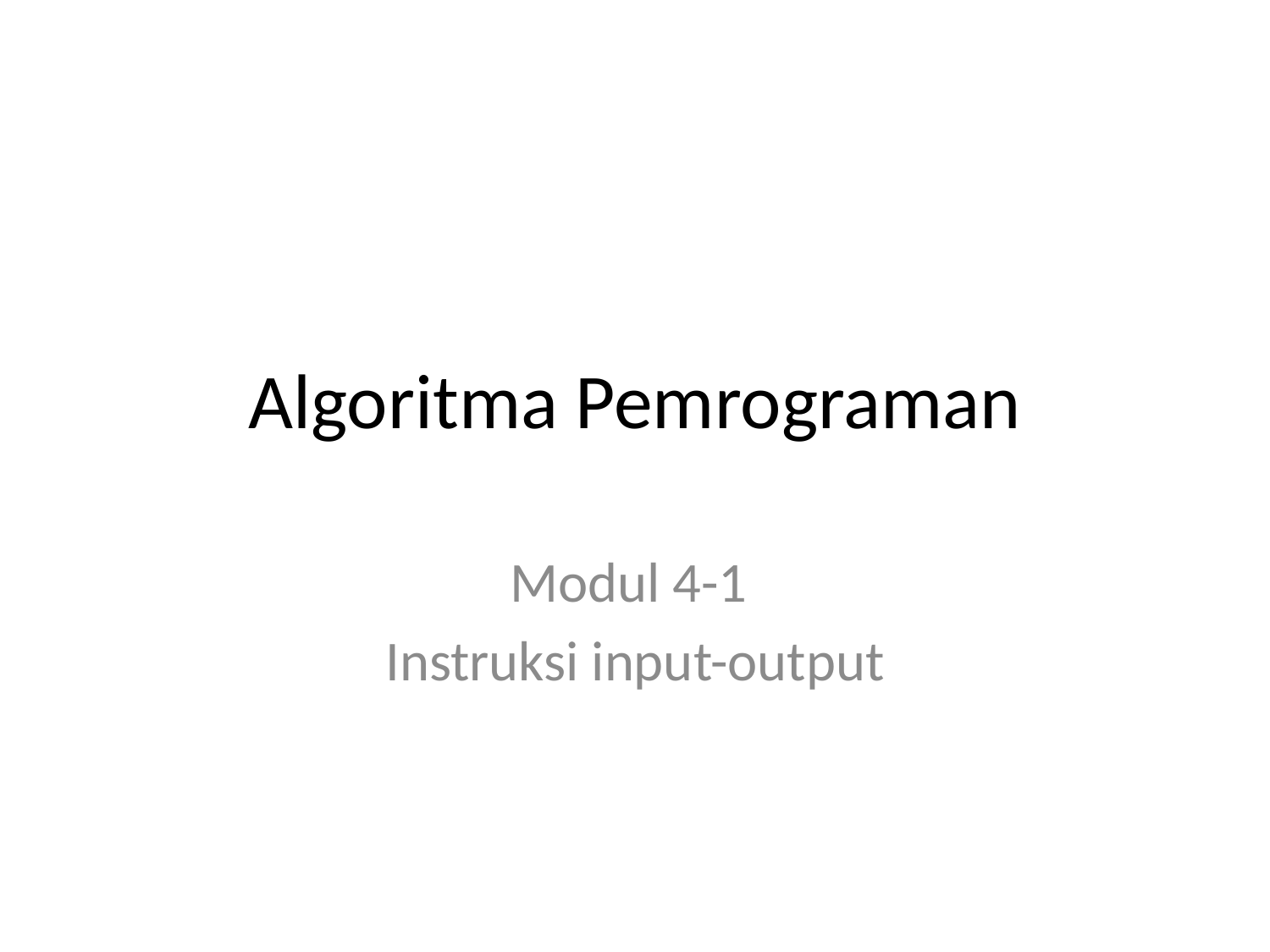

# Algoritma Pemrograman
Modul 4-1
Instruksi input-output